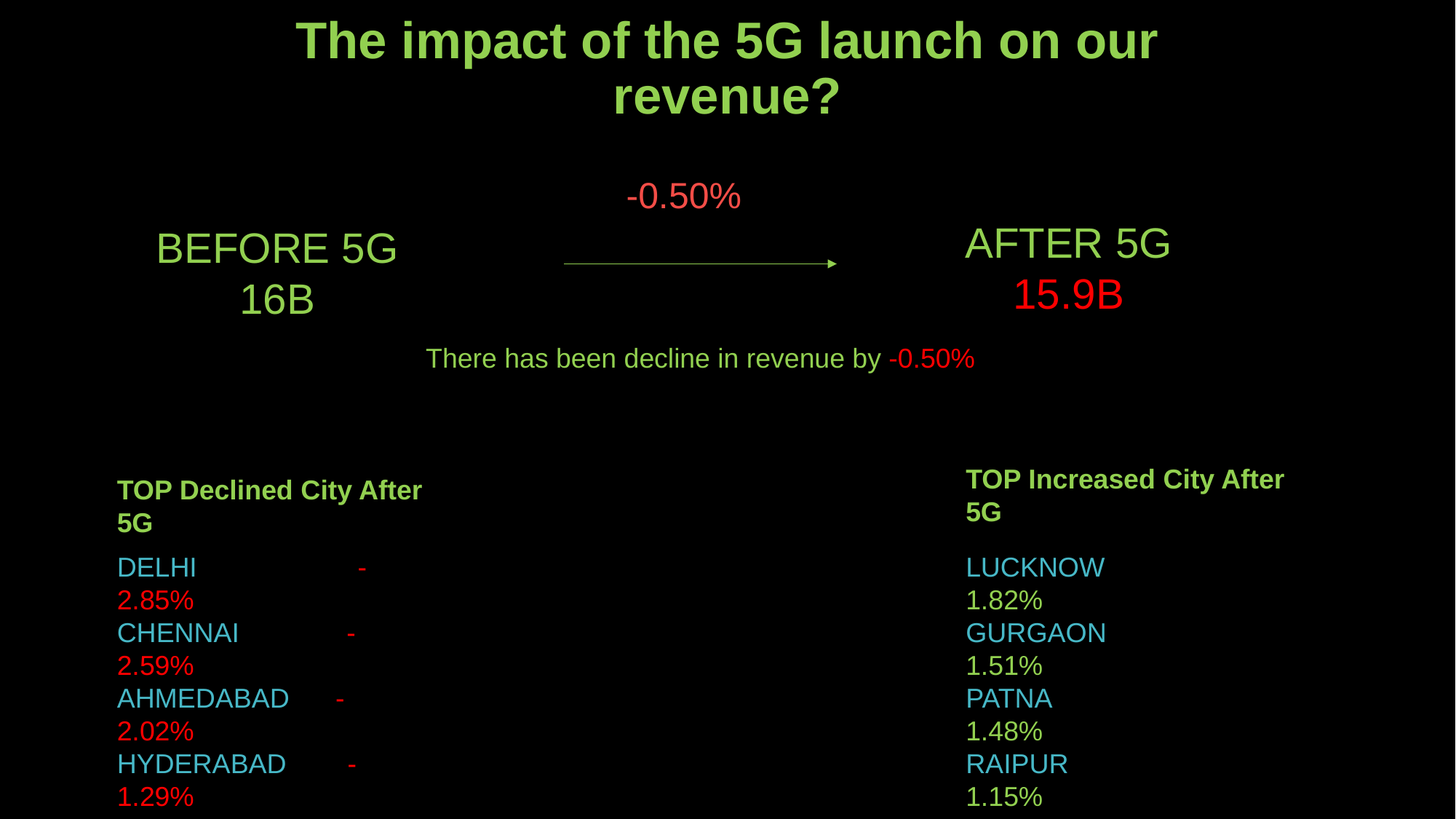

# The impact of the 5G launch on our revenue?
-0.50%
AFTER 5G
15.9B
BEFORE 5G
16B
There has been decline in revenue by -0.50%
TOP Increased City After 5G
TOP Declined City After 5G
DELHI                     -2.85%
CHENNAI              -2.59%
AHMEDABAD      -2.02%
HYDERABAD        -1.29%

LUCKNOW             1.82%
GURGAON              1.51%
PATNA                    1.48%
RAIPUR                   1.15%